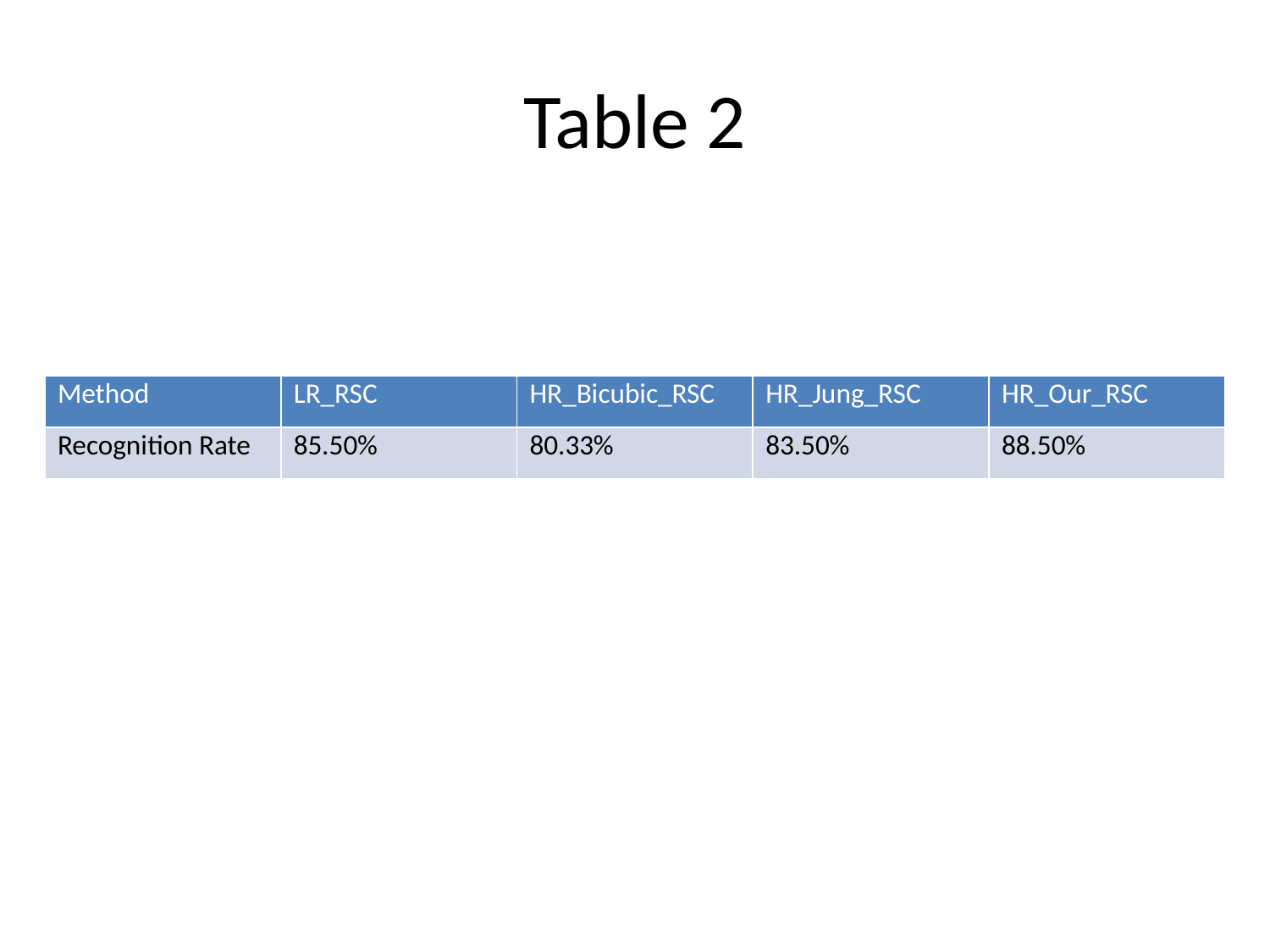

# Table 2

| Method | LR\_RSC | HR\_Bicubic\_RSC | HR\_Jung\_RSC | HR\_Our\_RSC |
| --- | --- | --- | --- | --- |
| Recognition Rate | 85.50% | 80.33% | 83.50% | 88.50% |